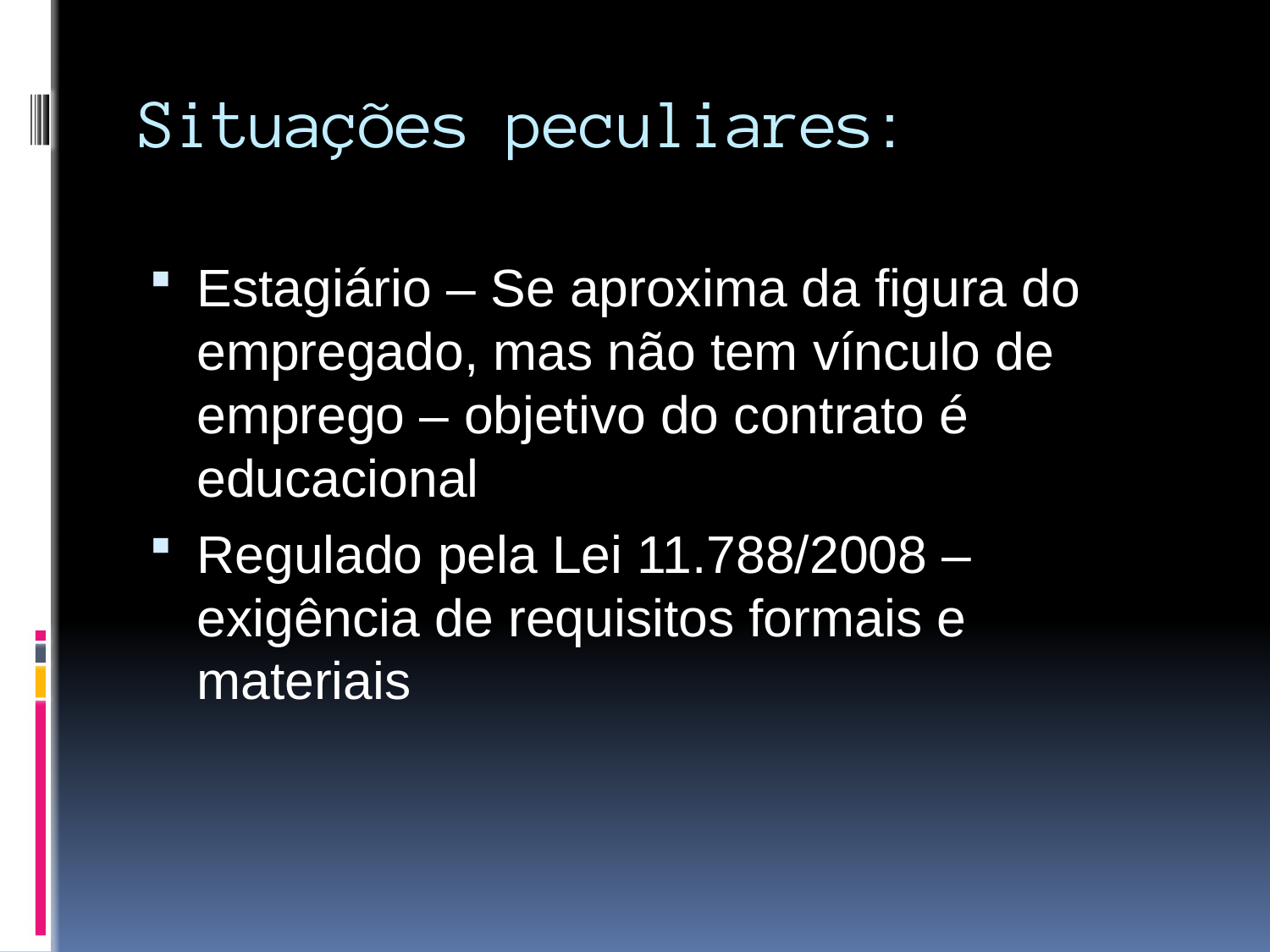

# Situações peculiares:
Estagiário – Se aproxima da figura do empregado, mas não tem vínculo de emprego – objetivo do contrato é educacional
Regulado pela Lei 11.788/2008 – exigência de requisitos formais e materiais